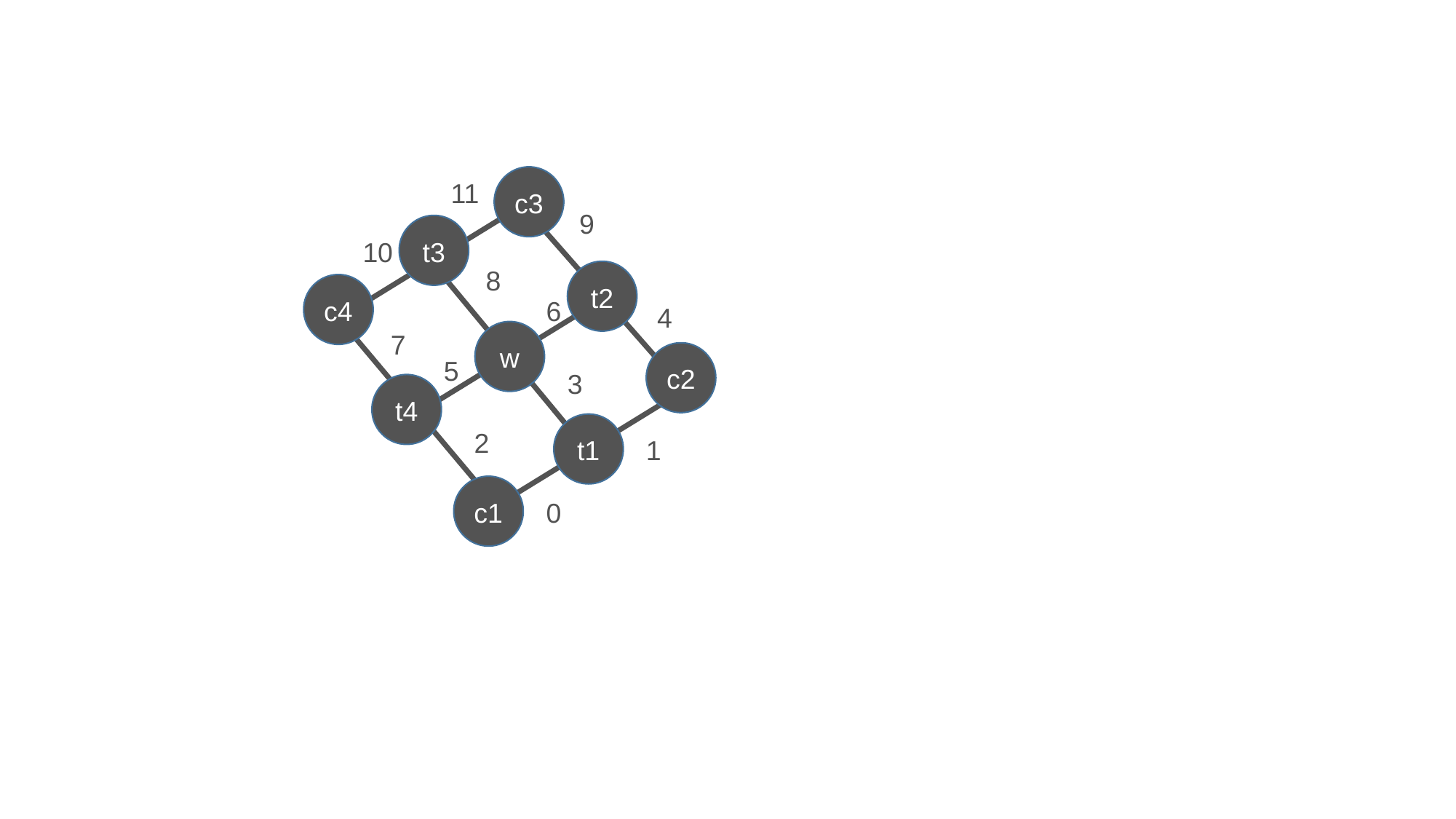

11
c3

9

t3
10

8

t2
c4
6

4

7
w

5
c2
3

t4

2
t1
1

c1
0